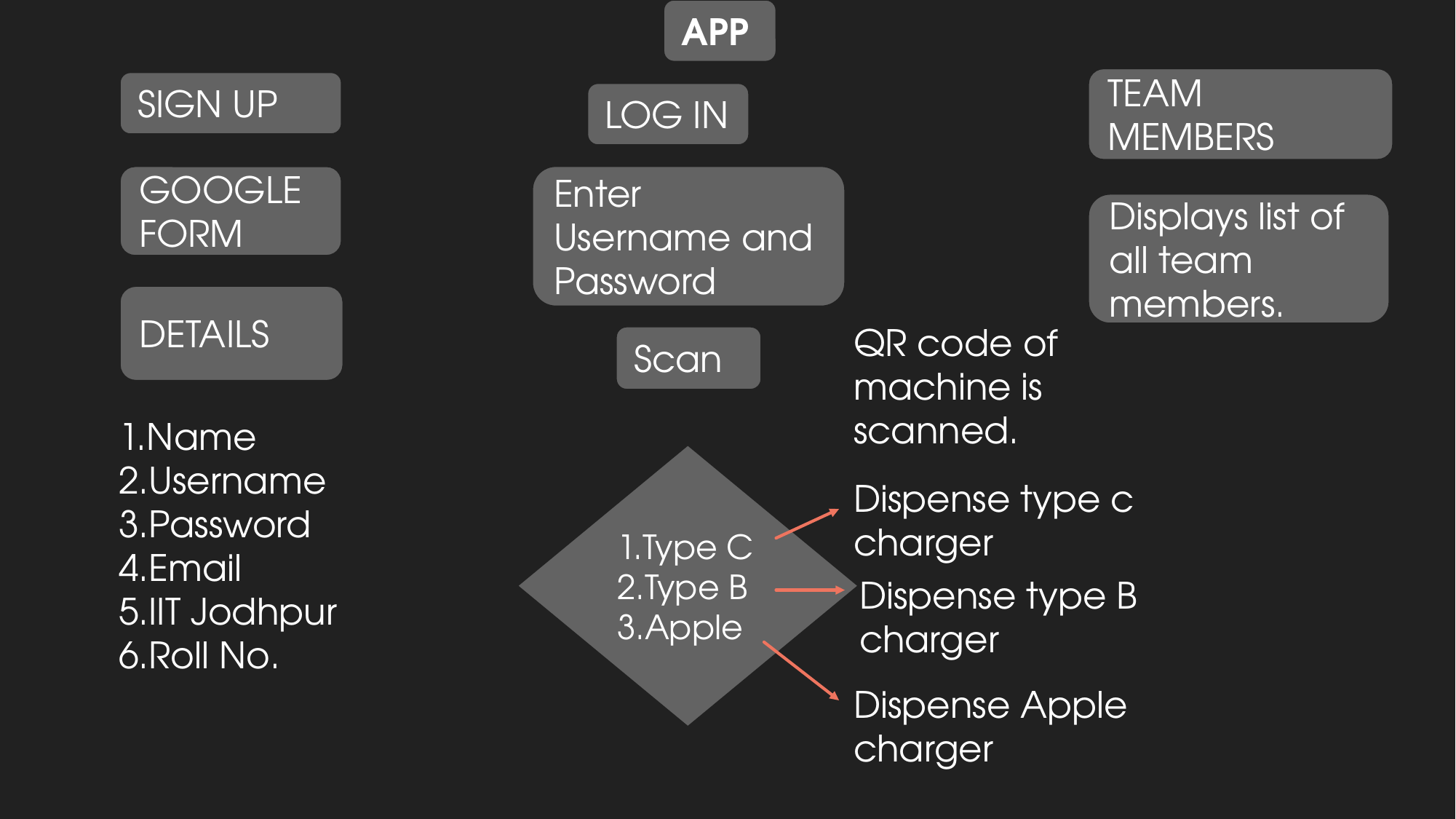

APP
TEAM MEMBERS
SIGN UP
LOG IN
Enter Username and Password
GOOGLE FORM
Displays list of all team members.

DETAILS

QR code of machine is scanned.
Scan
1.Name
2.Username
3.Password
4.Email
5.IIT Jodhpur 6.Roll No.

1.Type C
2.Type B
3.Apple
Dispense type c charger
Dispense type B charger
Dispense Apple charger